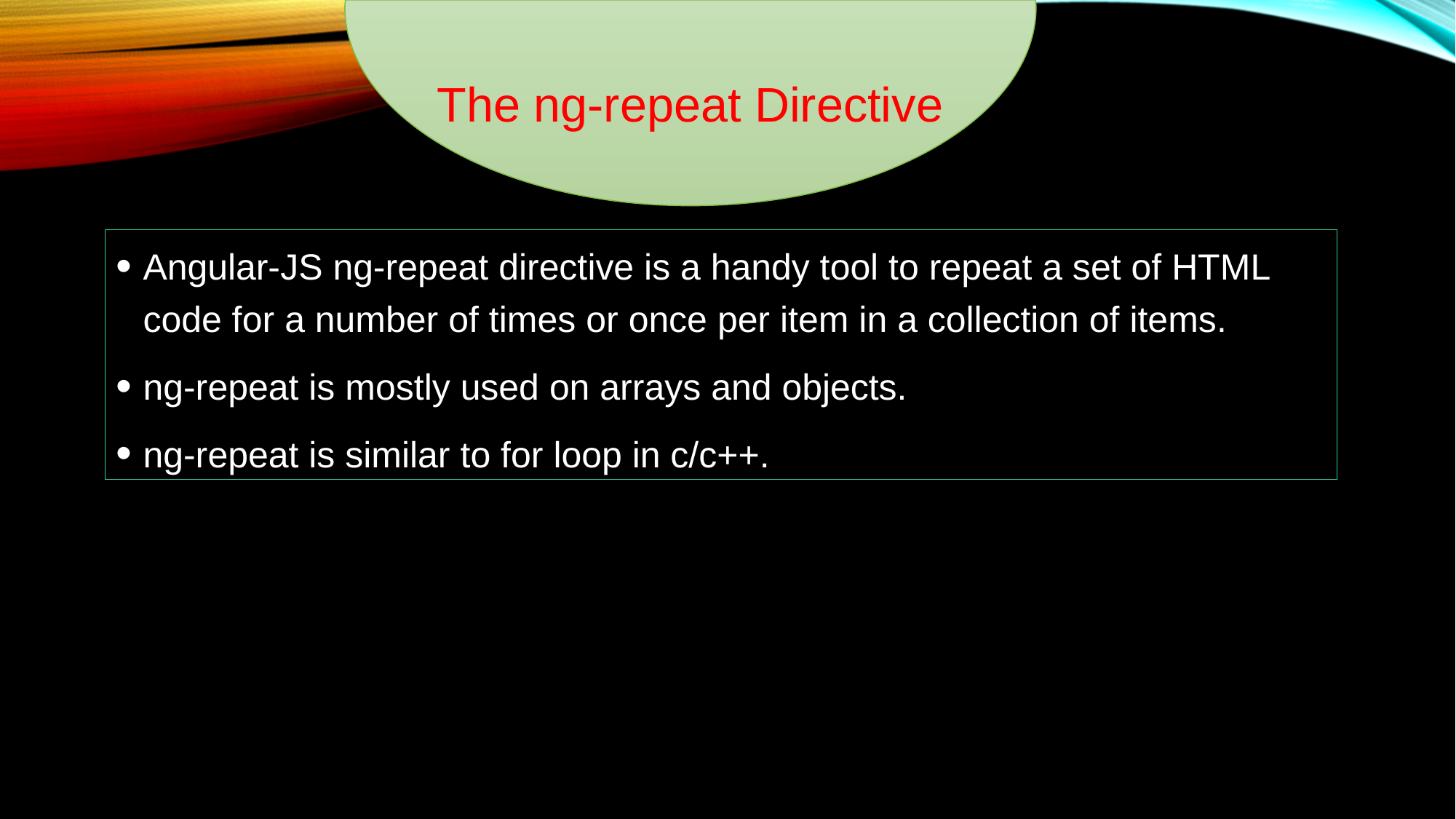

The ng-repeat Directive
Angular-JS ng-repeat directive is a handy tool to repeat a set of HTML code for a number of times or once per item in a collection of items.
ng-repeat is mostly used on arrays and objects.
ng-repeat is similar to for loop in c/c++.